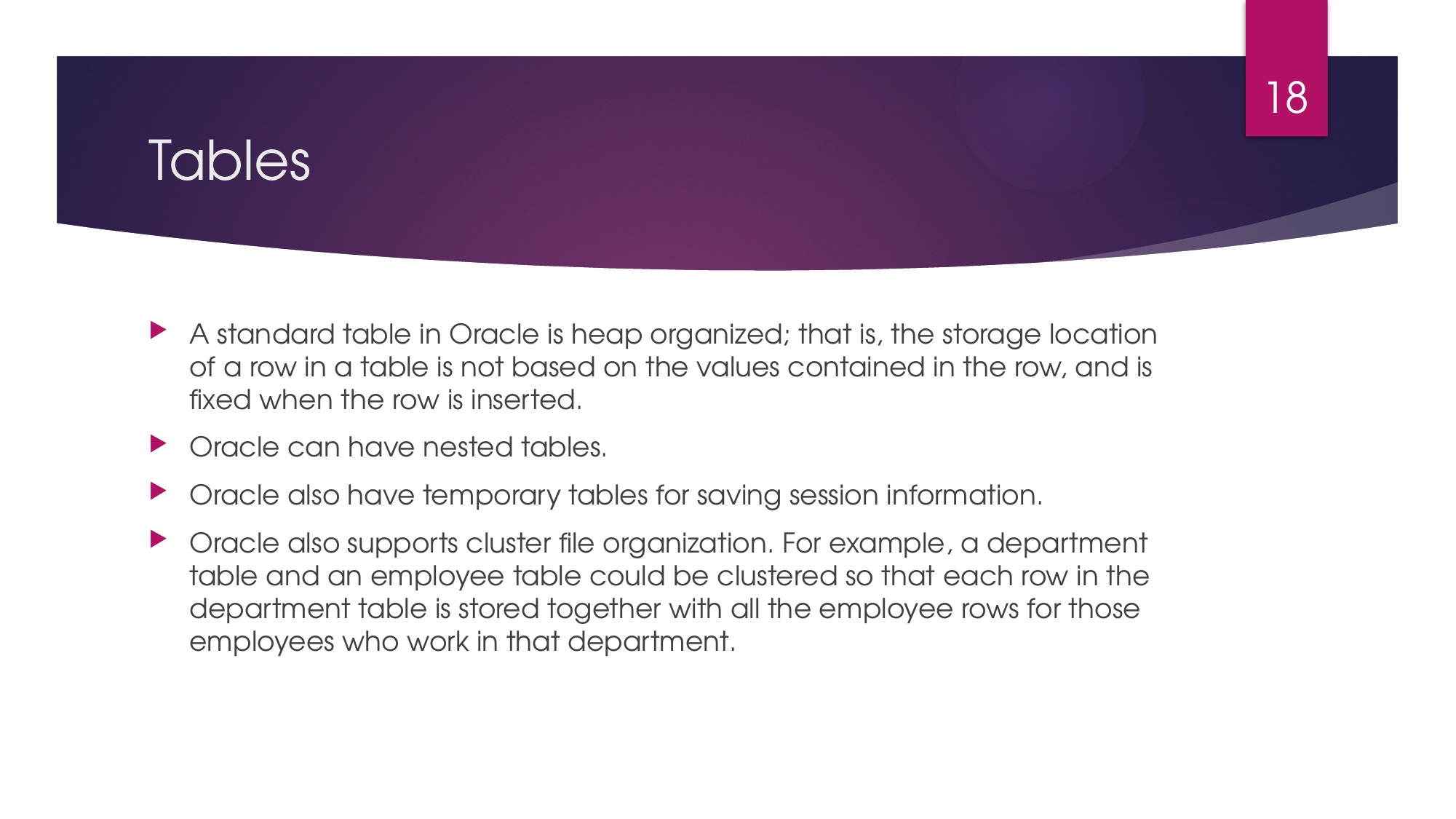

18
# Tables
A standard table in Oracle is heap organized; that is, the storage location of a row in a table is not based on the values contained in the row, and is ﬁxed when the row is inserted.
Oracle can have nested tables.
Oracle also have temporary tables for saving session information.
Oracle also supports cluster file organization. For example, a department table and an employee table could be clustered so that each row in the department table is stored together with all the employee rows for those employees who work in that department.